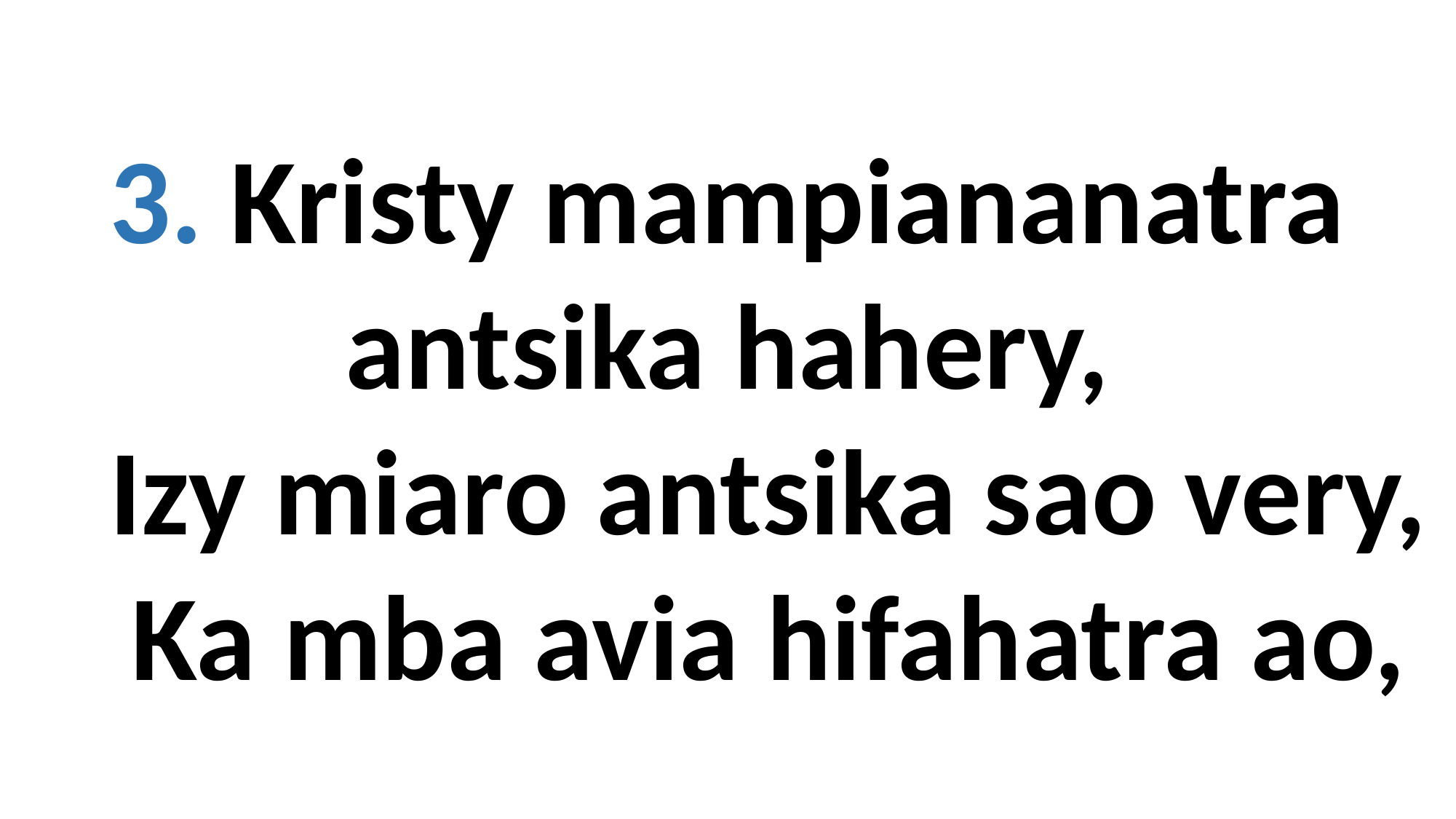

3. Kristy mampiananatra antsika hahery,
   Izy miaro antsika sao very,
   Ka mba avia hifahatra ao,